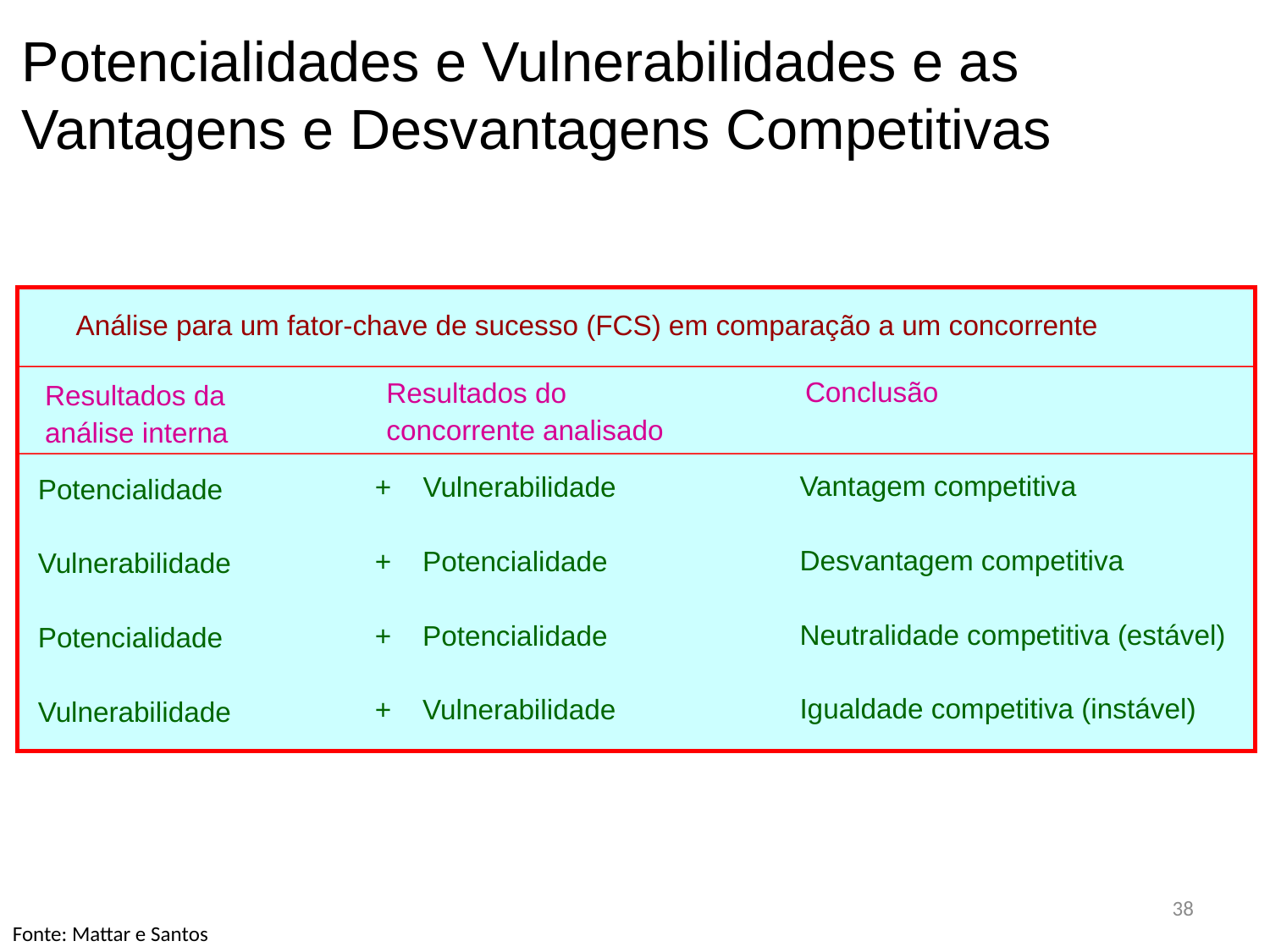

Potencialidades e Vulnerabilidades e as
Vantagens e Desvantagens Competitivas

Análise para um fator-chave de sucesso (FCS) em comparação a um concorrente
Conclusão
Resultados do
concorrente analisado

Resultados da
análise interna

Vantagem competitiva

Desvantagem competitiva

Neutralidade competitiva (estável)

Igualdade competitiva (instável)
+    Vulnerabilidade

+    Potencialidade

+    Potencialidade

+    Vulnerabilidade
Potencialidade

Vulnerabilidade

Potencialidade

Vulnerabilidade
38
Fonte: Mattar e Santos